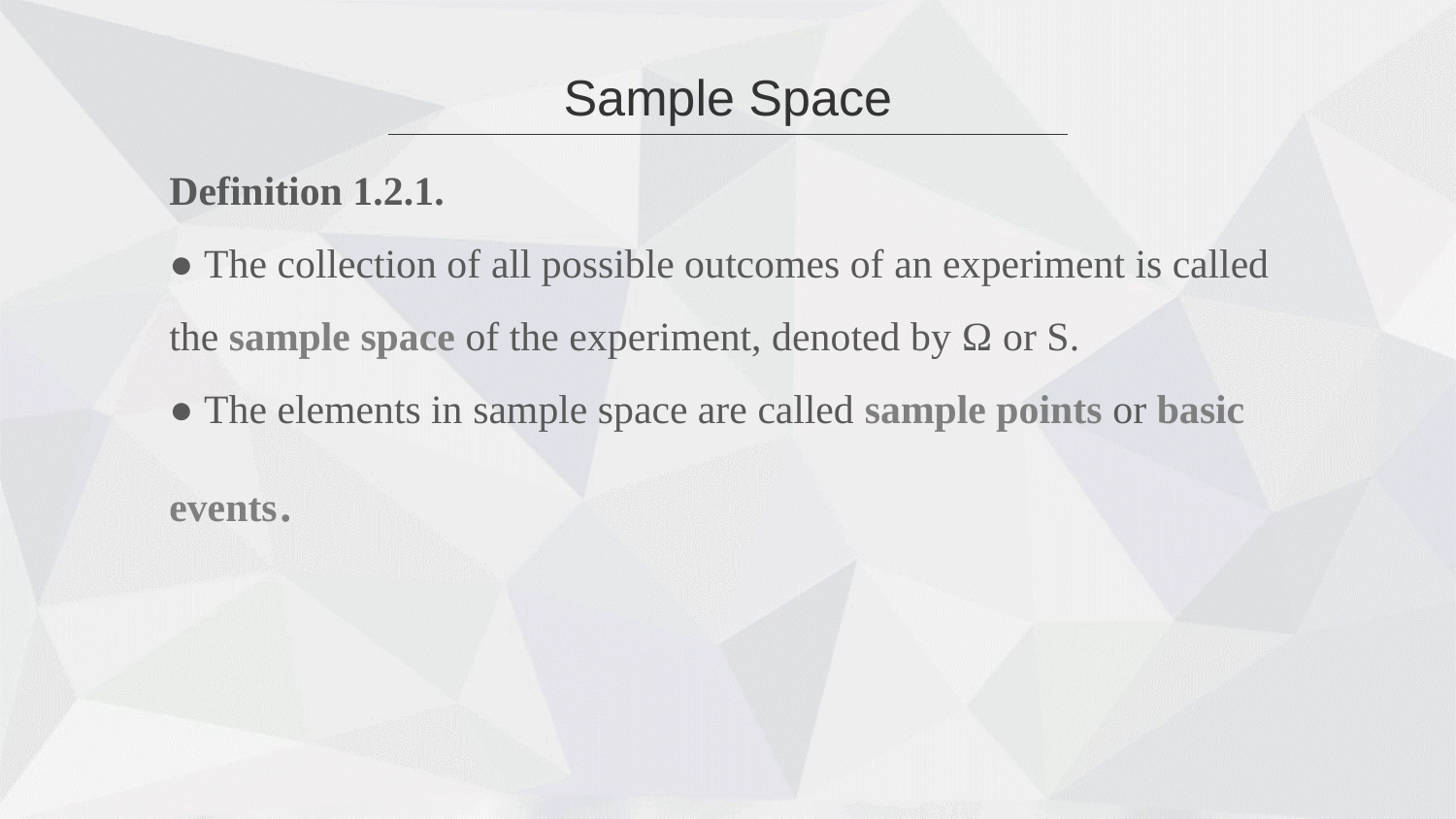

Sample Space
Definition 1.2.1.
● The collection of all possible outcomes of an experiment is called the sample space of the experiment, denoted by Ω or S.
● The elements in sample space are called sample points or basic events.